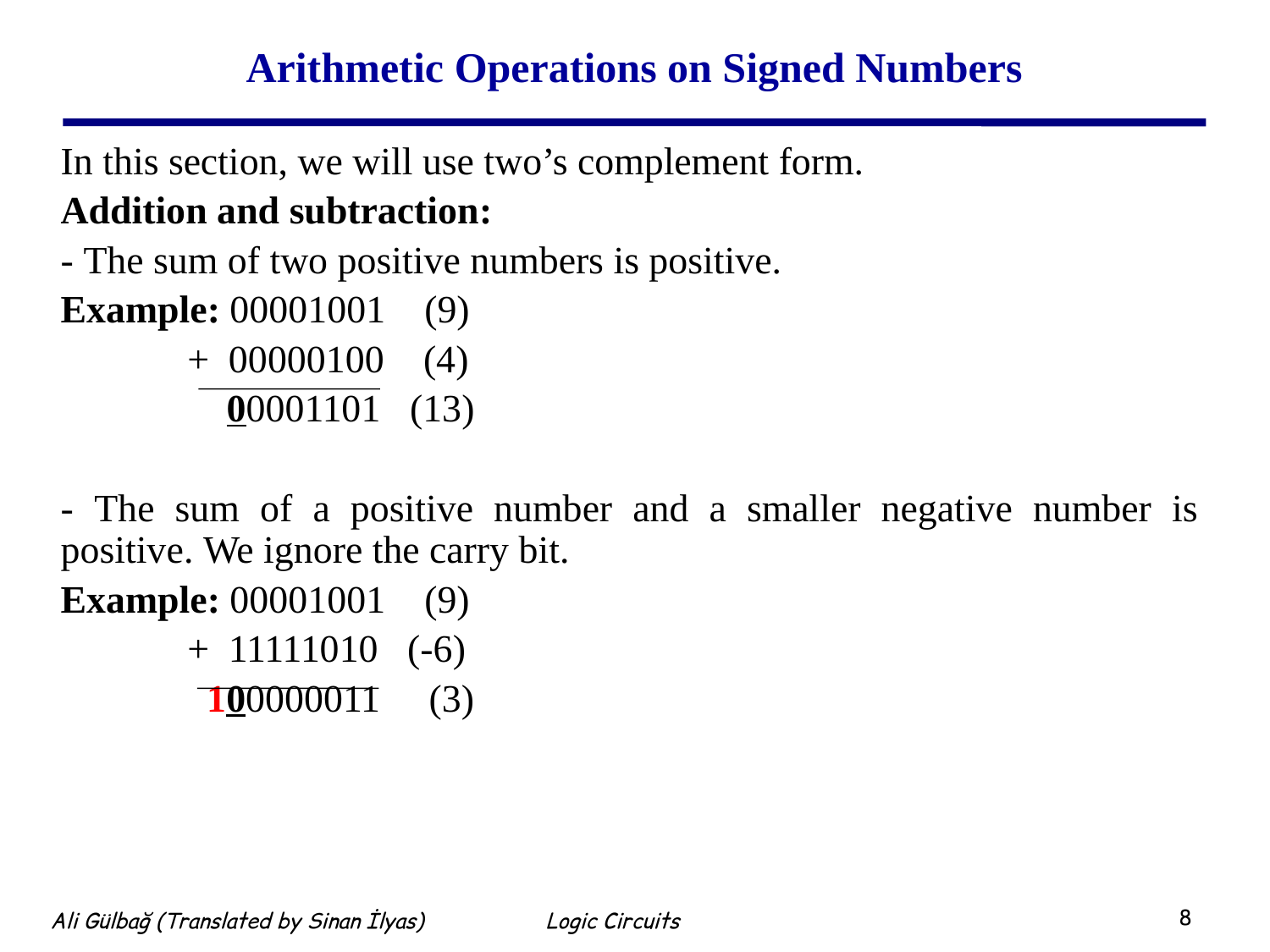

# Arithmetic Operations on Signed Numbers
In this section, we will use two’s complement form.
Addition and subtraction:
- The sum of two positive numbers is positive.
Example: 00001001    (9)
             +  00000100    (4)
    	    00001101   (13)

- The sum of a positive number and a smaller negative number is positive. We ignore the carry bit.
Example: 00001001    (9)
             +  11111010   (-6)
               100000011     (3)

Logic Circuits